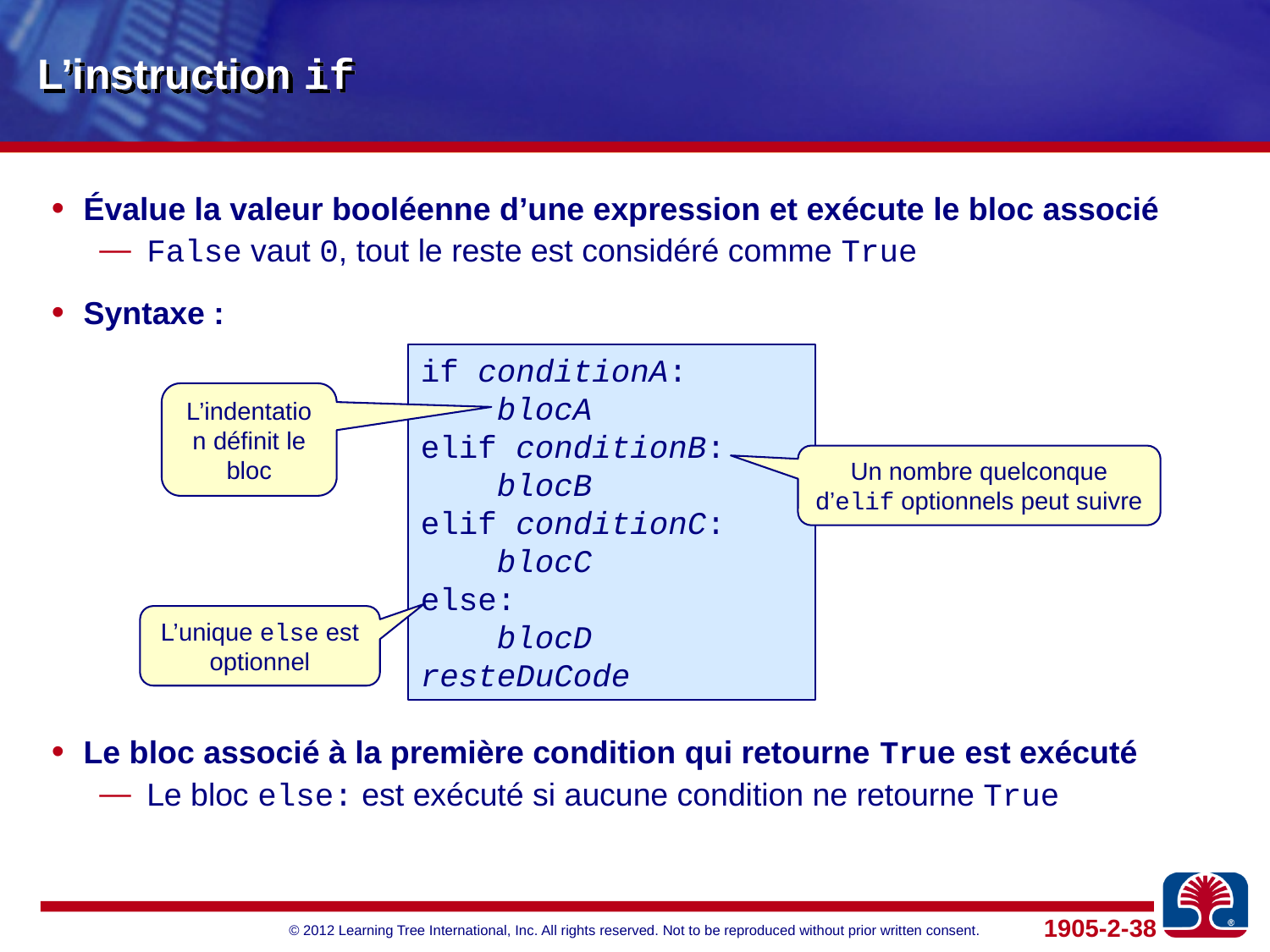

# L’instruction if
Évalue la valeur booléenne d’une expression et exécute le bloc associé
False vaut 0, tout le reste est considéré comme True
Syntaxe :

Le bloc associé à la première condition qui retourne True est exécuté
Le bloc else: est exécuté si aucune condition ne retourne True
if conditionA:
    blocA
elif conditionB:
    blocB
elif conditionC:
    blocC
else:
    blocD
resteDuCode
L’indentation définit le bloc
Un nombre quelconque d’elif optionnels peut suivre
L’unique else est optionnel